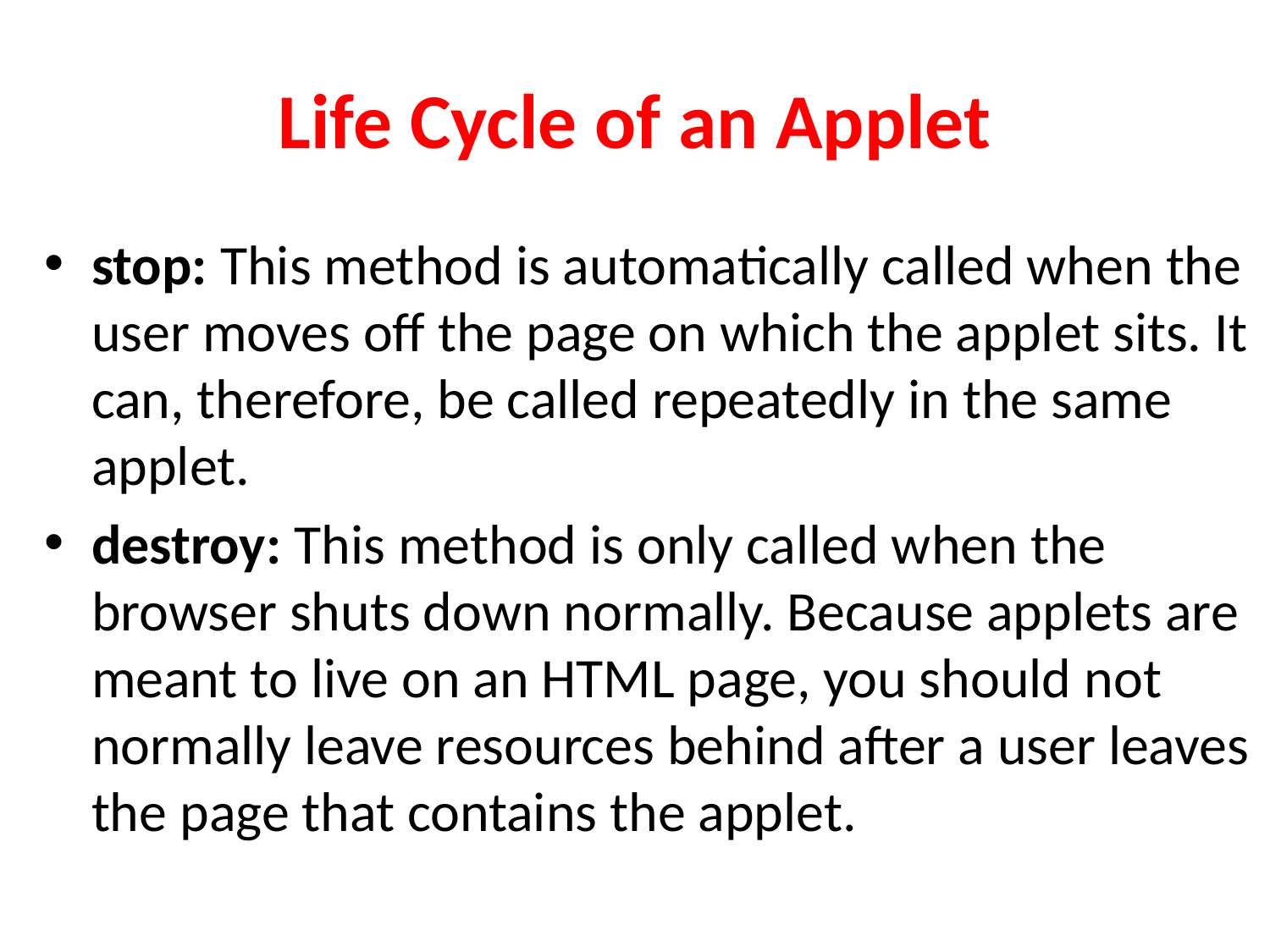

# Life Cycle of an Applet
stop: This method is automatically called when the user moves off the page on which the applet sits. It can, therefore, be called repeatedly in the same applet.
destroy: This method is only called when the browser shuts down normally. Because applets are meant to live on an HTML page, you should not normally leave resources behind after a user leaves the page that contains the applet.